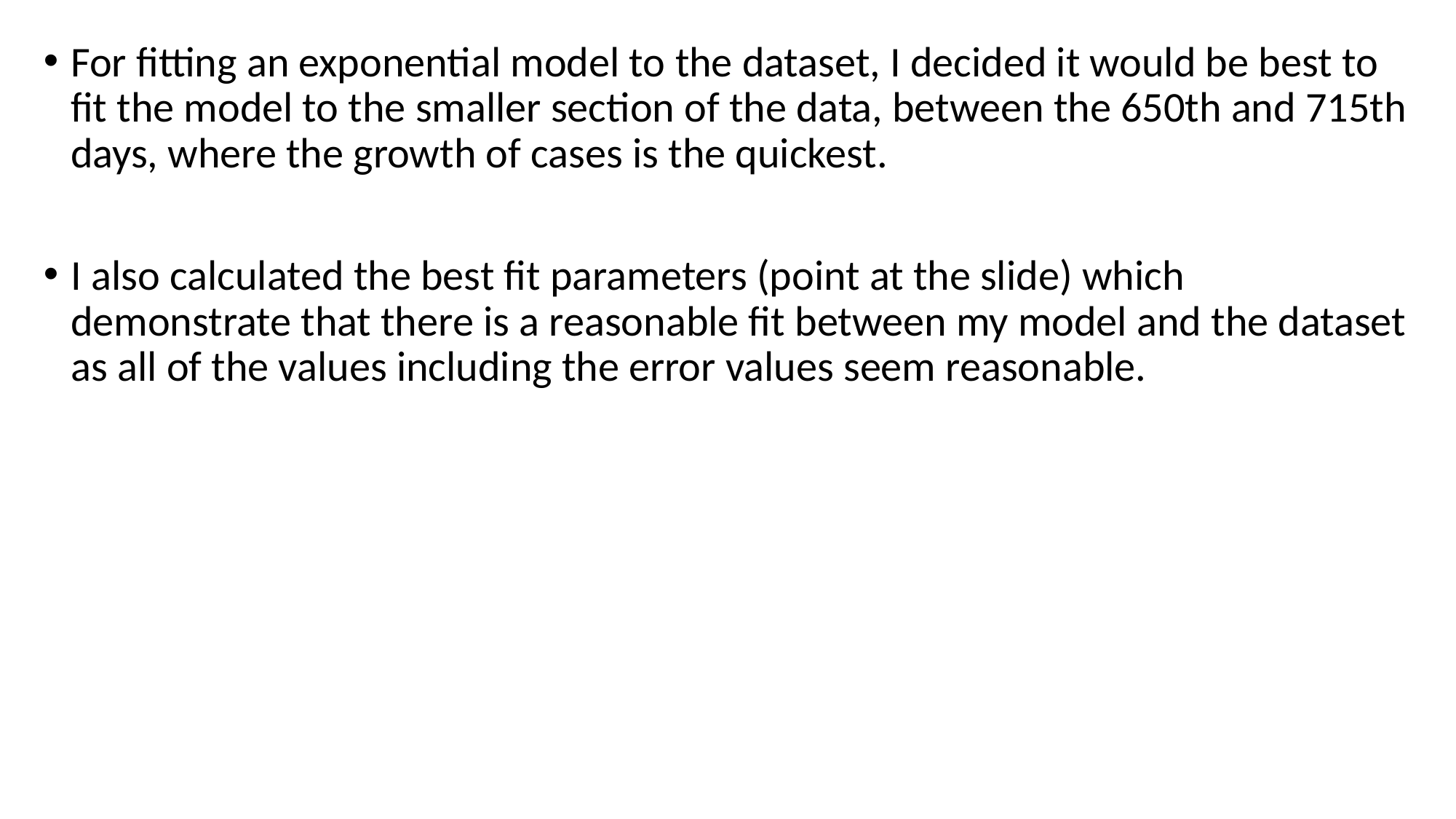

For fitting an exponential model to the dataset, I decided it would be best to fit the model to the smaller section of the data, between the 650th and 715th days, where the growth of cases is the quickest.

I also calculated the best fit parameters (point at the slide) which demonstrate that there is a reasonable fit between my model and the dataset as all of the values including the error values seem reasonable.